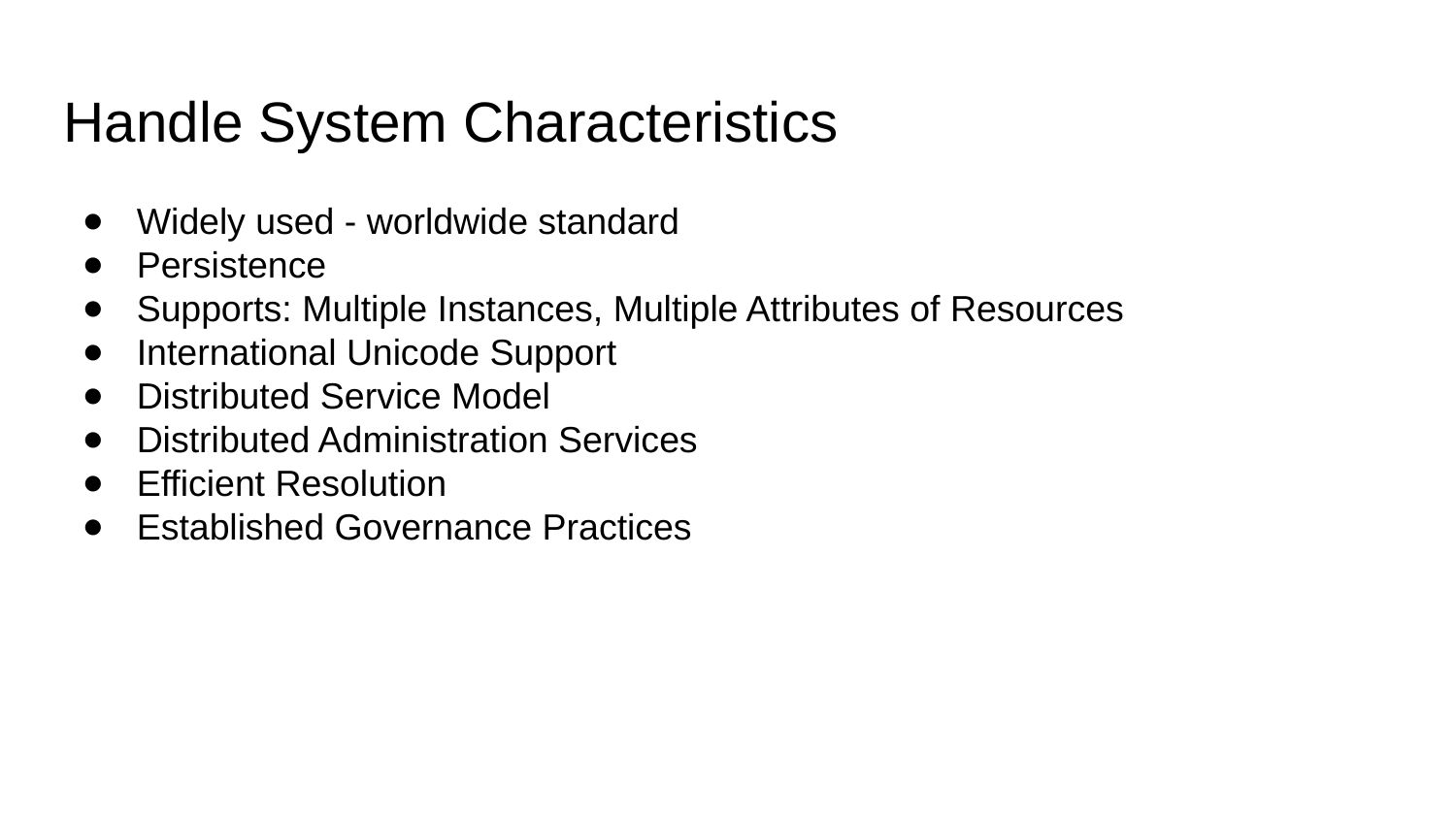

Handle System Characteristics
Widely used - worldwide standard
Persistence
Supports: Multiple Instances, Multiple Attributes of Resources
International Unicode Support
Distributed Service Model
Distributed Administration Services
Efficient Resolution
Established Governance Practices